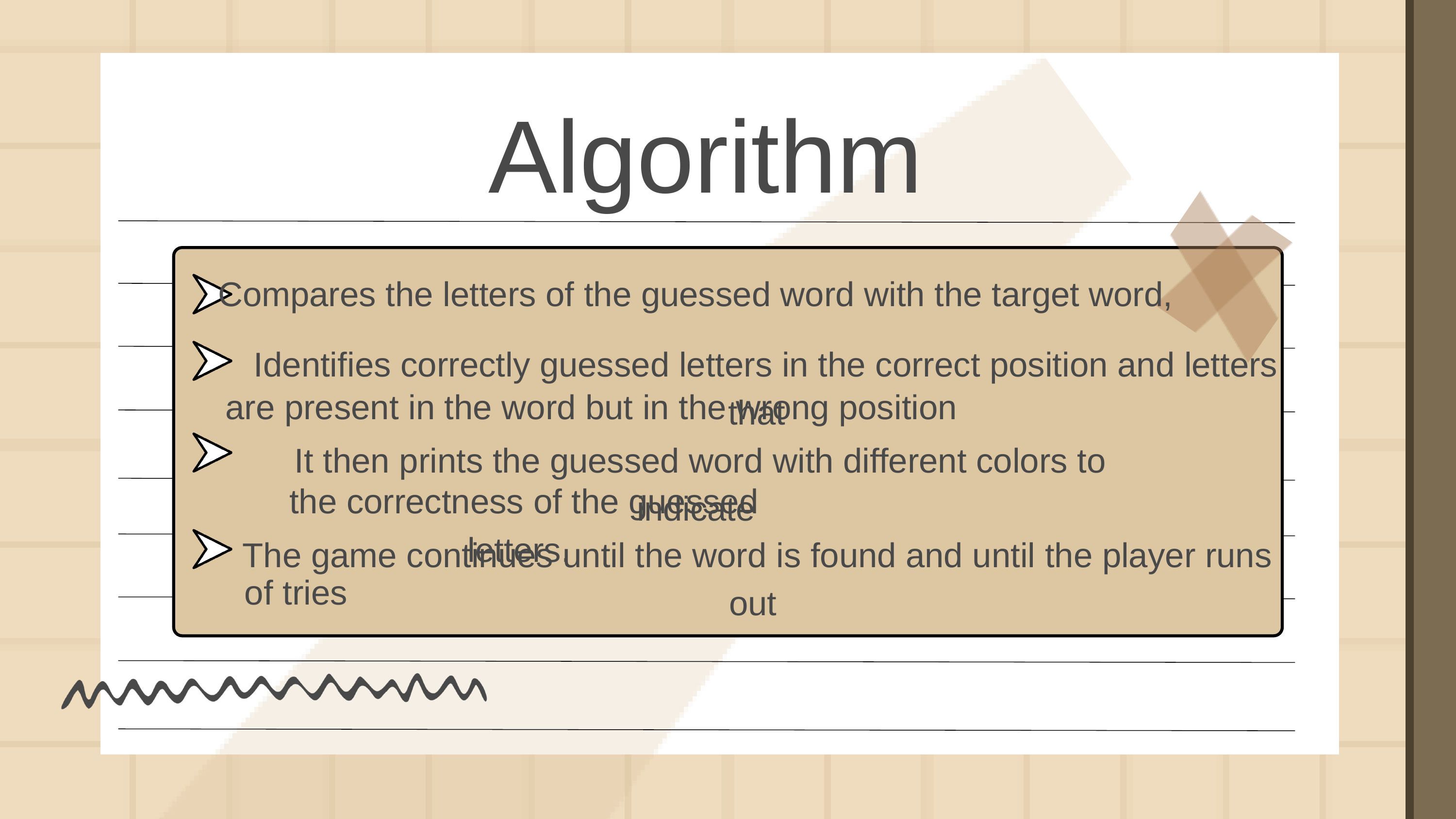

Algorithm

 Compares the letters of the guessed word with the target word,

Identifies correctly guessed letters in the correct position and letters that

are present in the word but in the wrong position

 It then prints the guessed word with different colors to indicate

the correctness of the guessed letters.

The game continues until the word is found and until the player runs out

of tries